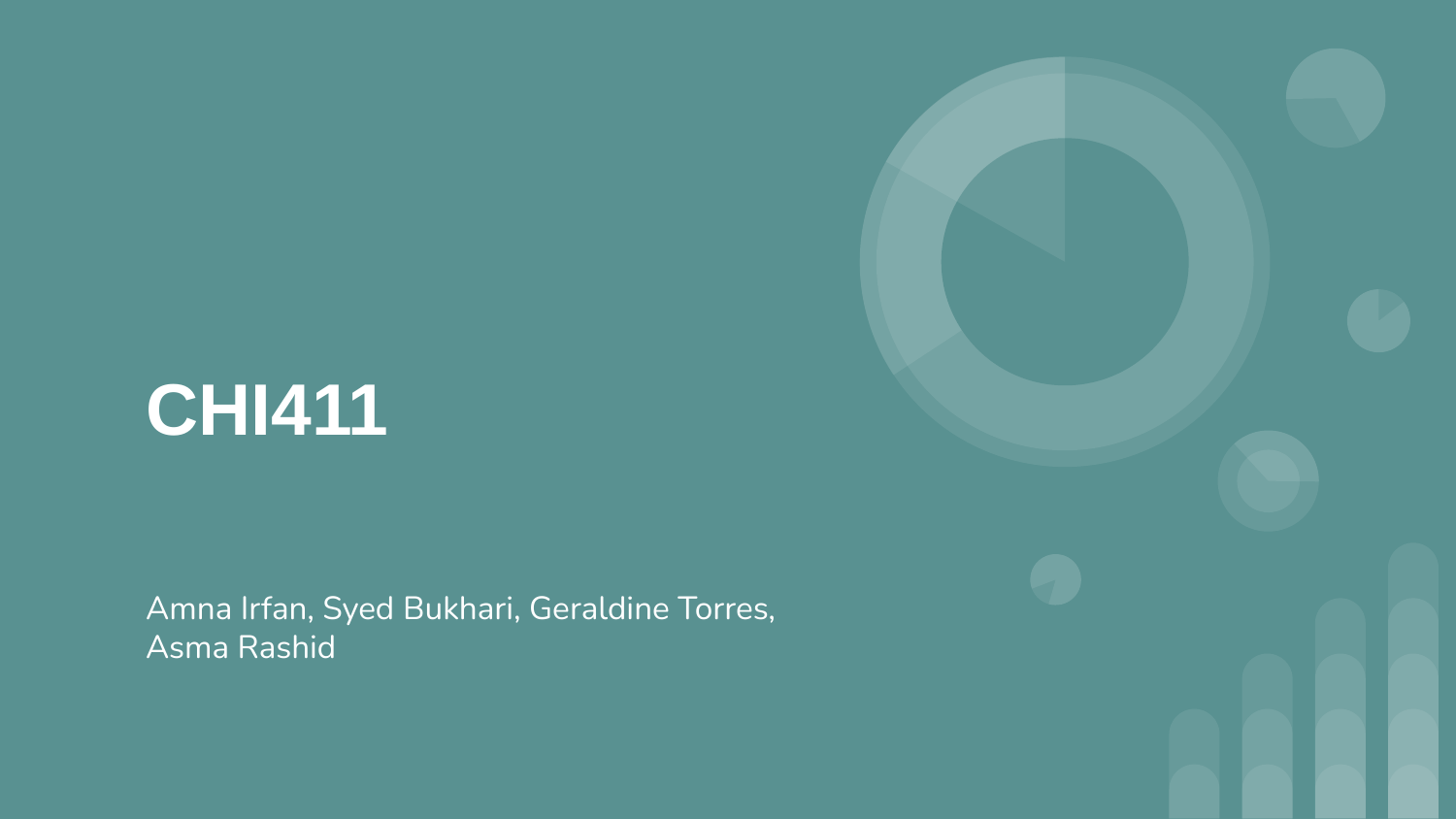

# CHI411
Amna Irfan, Syed Bukhari, Geraldine Torres, Asma Rashid